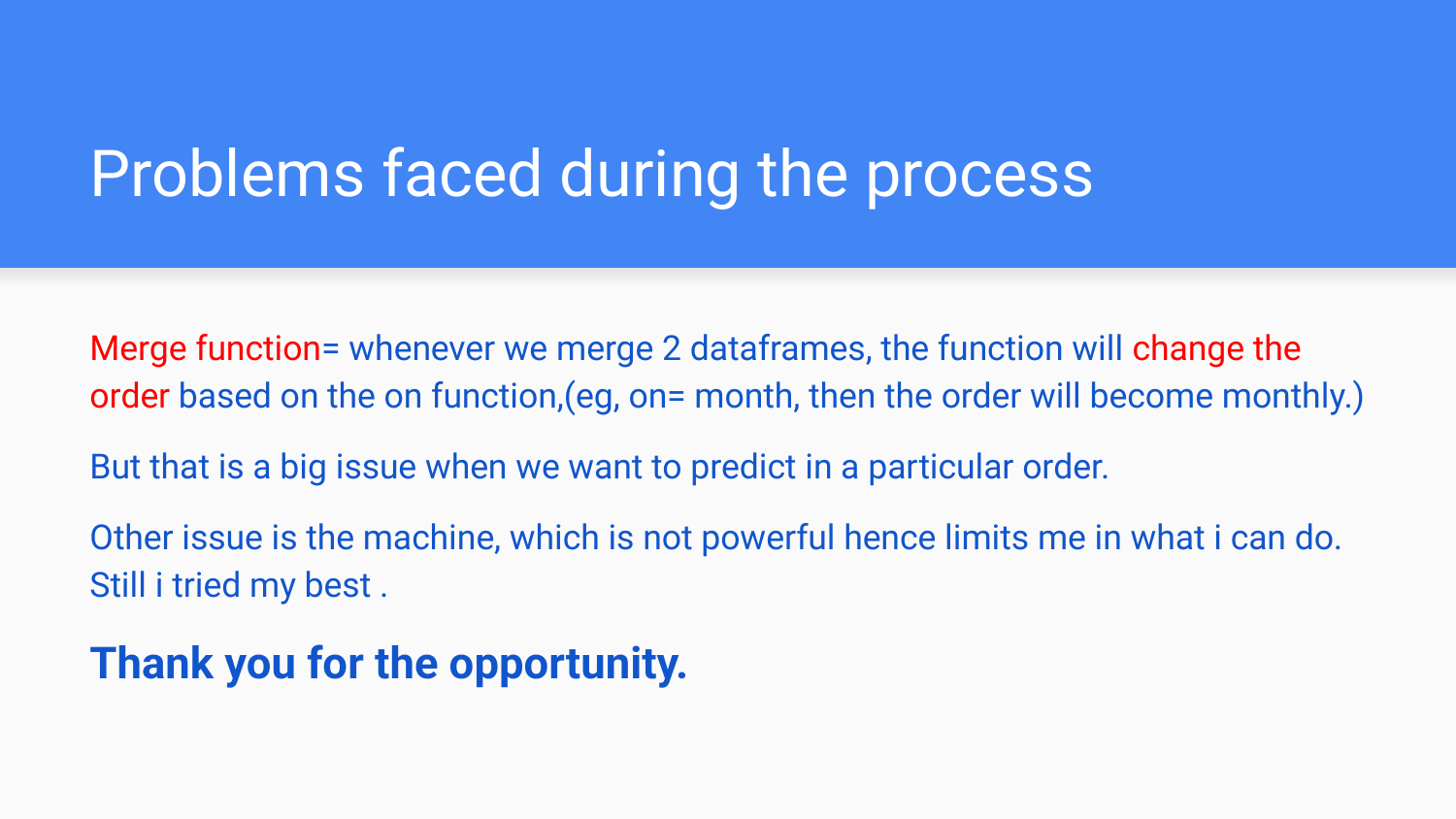

# Problems faced during the process

Merge function= whenever we merge 2 dataframes, the function will change the order based on the on function,(eg, on= month, then the order will become monthly.)
But that is a big issue when we want to predict in a particular order.
Other issue is the machine, which is not powerful hence limits me in what i can do. Still i tried my best .
Thank you for the opportunity.